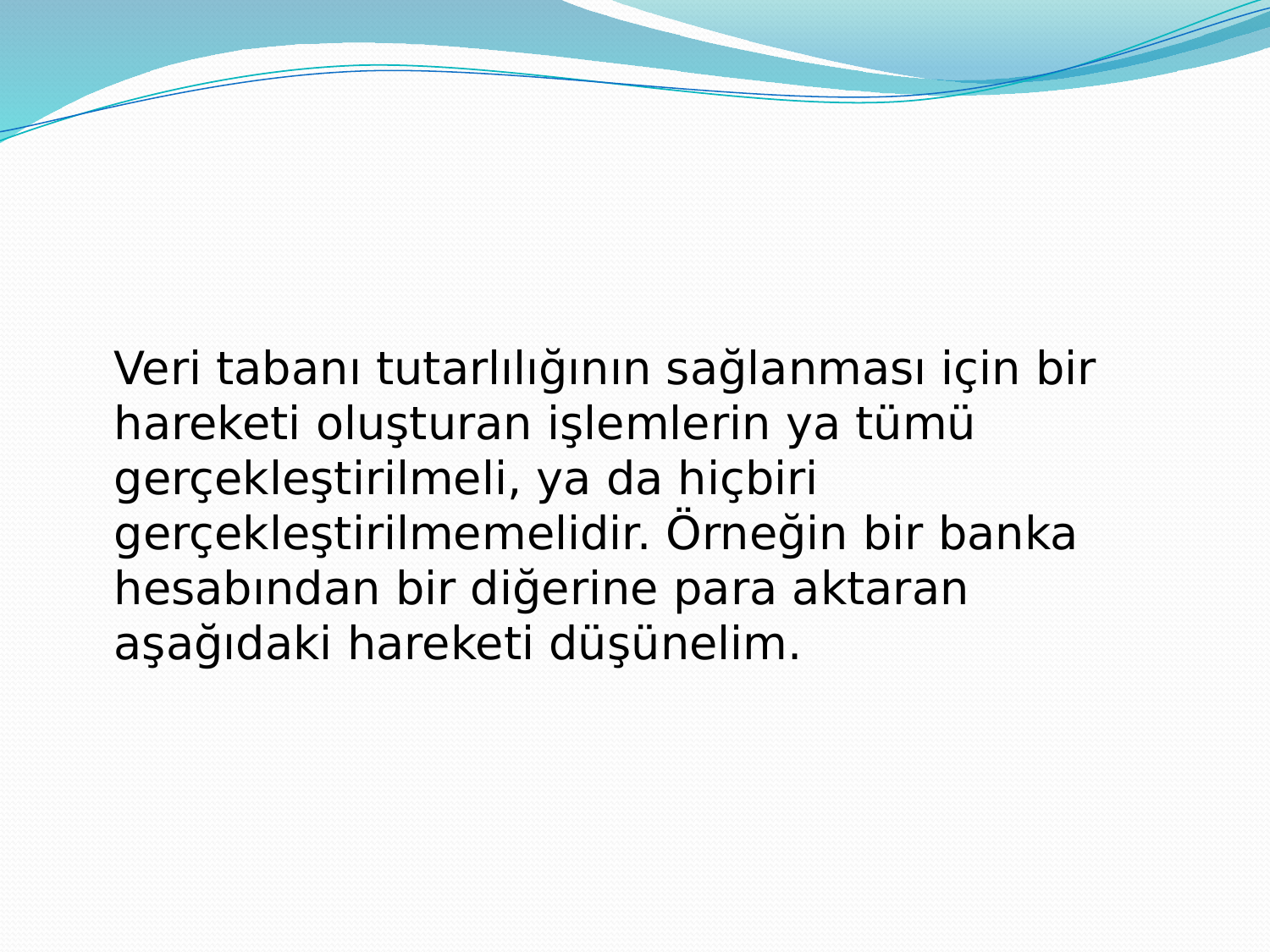

#

	Veri tabanı tutarlılığının sağlanması için bir hareketi oluşturan işlemlerin ya tümü gerçekleştirilmeli, ya da hiçbiri gerçekleştirilmemelidir. Örneğin bir banka hesabından bir diğerine para aktaran aşağıdaki hareketi düşünelim.